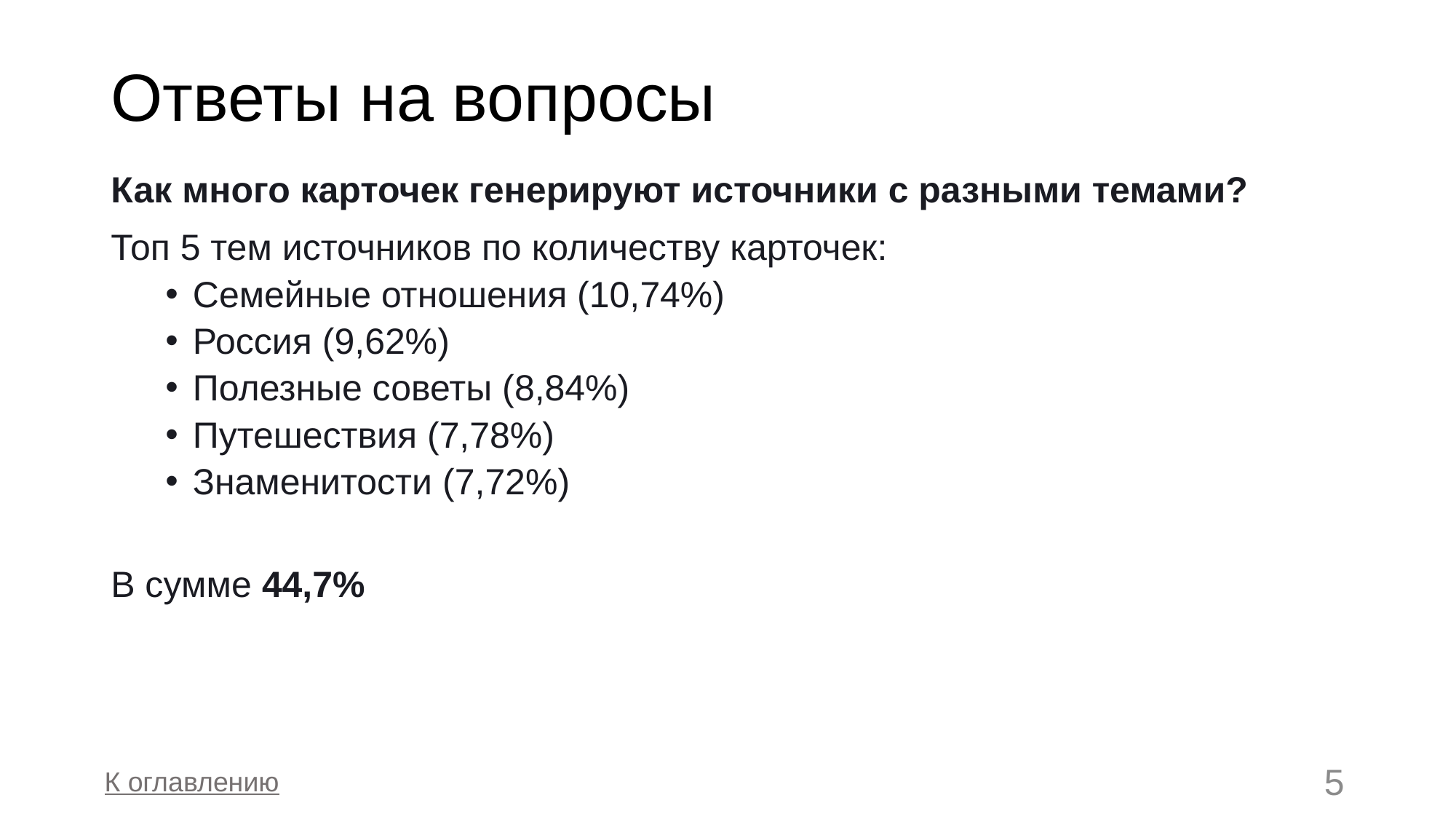

# Ответы на вопросы
Как много карточек генерируют источники с разными темами?
Топ 5 тем источников по количеству карточек:
Семейные отношения (10,74%)
Россия (9,62%)
Полезные советы (8,84%)
Путешествия (7,78%)
Знаменитости (7,72%)

В сумме 44,7%

К оглавлению
5